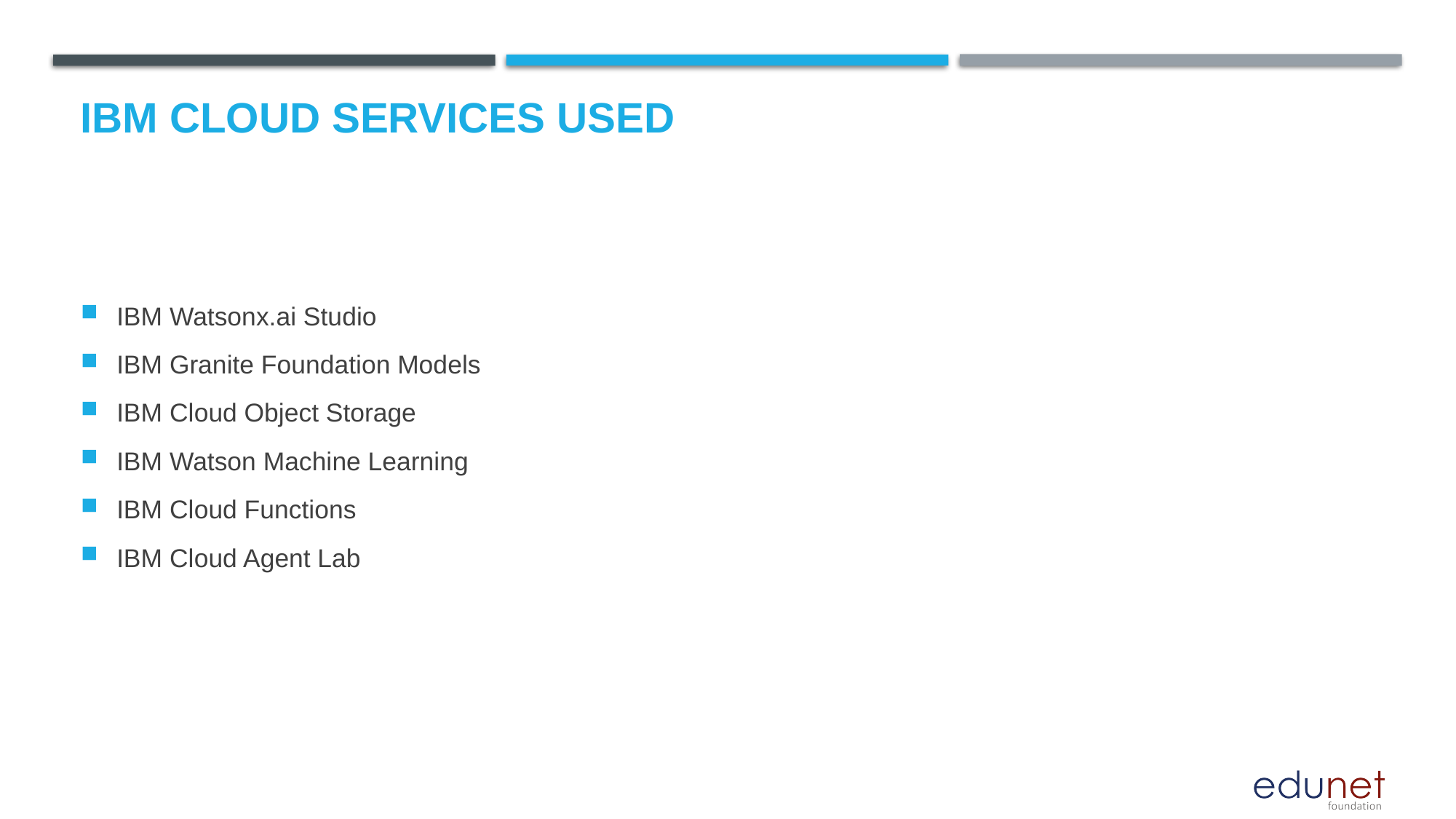

# IBM cloud services used
IBM Watsonx.ai Studio
IBM Granite Foundation Models
IBM Cloud Object Storage
IBM Watson Machine Learning
IBM Cloud Functions
IBM Cloud Agent Lab